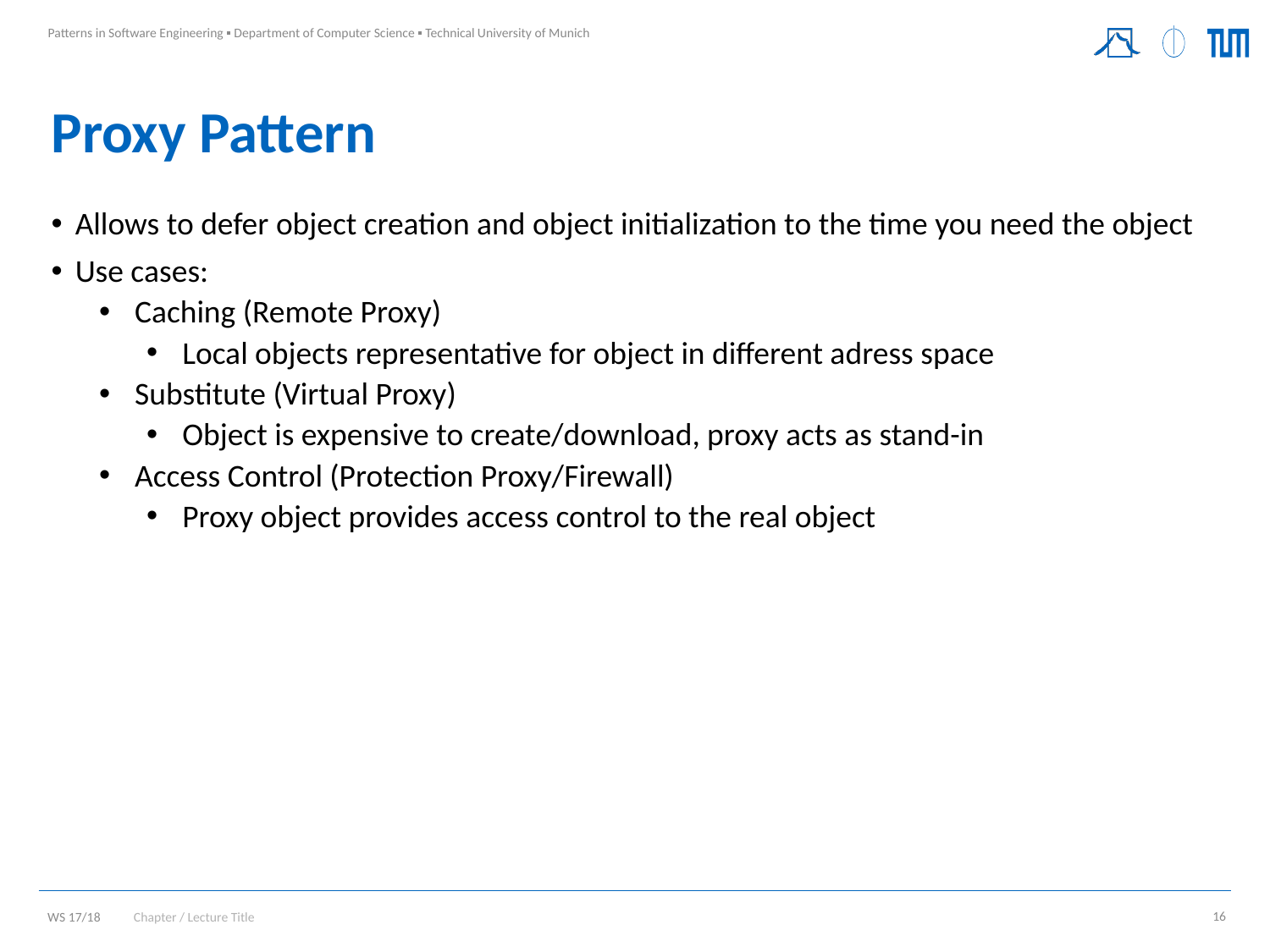

# Proxy Pattern
Allows to defer object creation and object initialization to the time you need the object
Use cases:
Caching (Remote Proxy)
Local objects representative for object in different adress space
Substitute (Virtual Proxy)
Object is expensive to create/download, proxy acts as stand-in
Access Control (Protection Proxy/Firewall)
Proxy object provides access control to the real object

Chapter / Lecture Title
16
WS 17/18